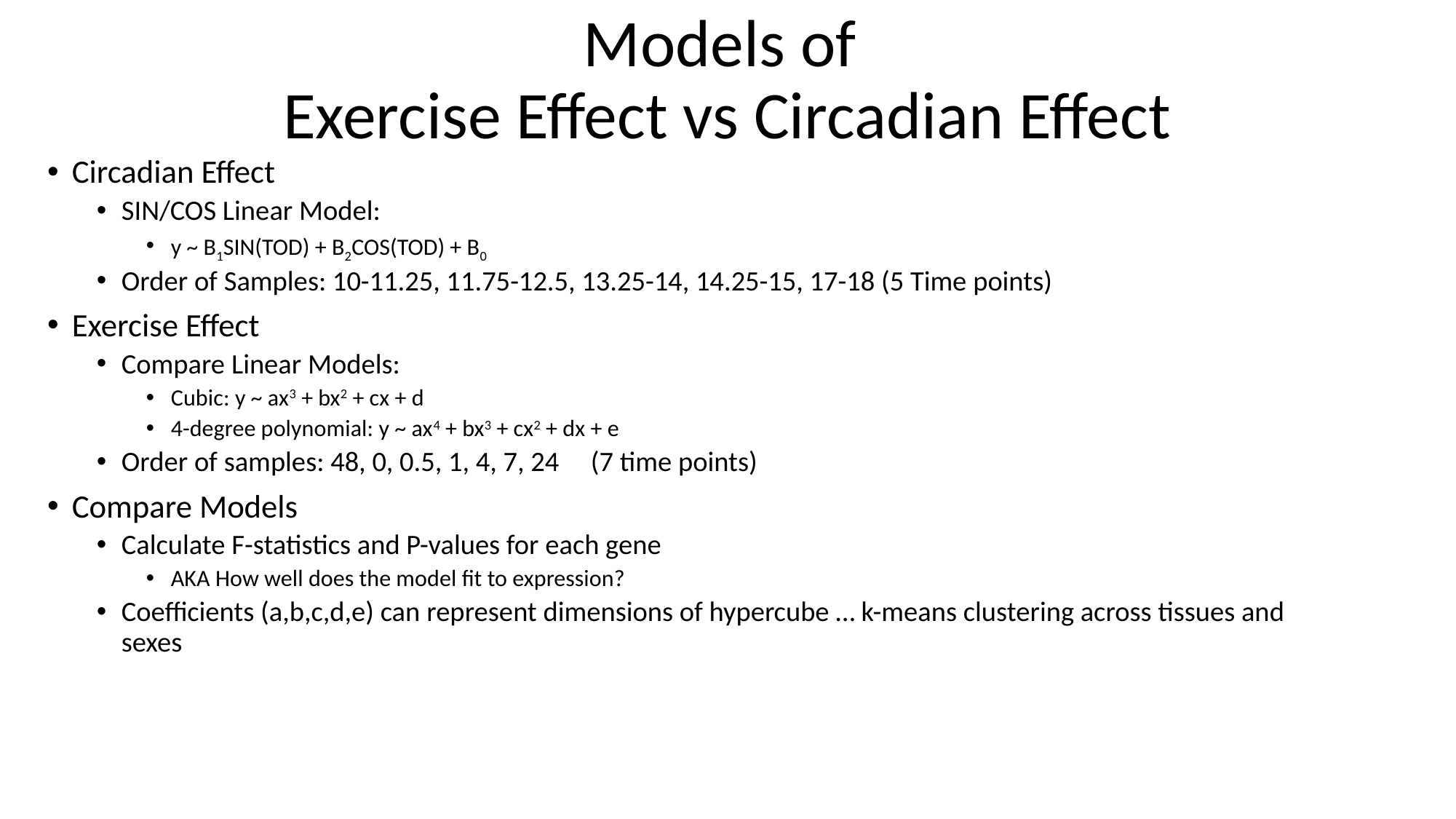

# Models of Exercise Effect vs Circadian Effect
Circadian Effect
SIN/COS Linear Model:
y ~ B1SIN(TOD) + B2COS(TOD) + B0
Order of Samples: 10-11.25, 11.75-12.5, 13.25-14, 14.25-15, 17-18 (5 Time points)
Exercise Effect
Compare Linear Models:
Cubic: y ~ ax3 + bx2 + cx + d
4-degree polynomial: y ~ ax4 + bx3 + cx2 + dx + e
Order of samples: 48, 0, 0.5, 1, 4, 7, 24     (7 time points)
Compare Models
Calculate F-statistics and P-values for each gene
AKA How well does the model fit to expression?
Coefficients (a,b,c,d,e) can represent dimensions of hypercube … k-means clustering across tissues and sexes